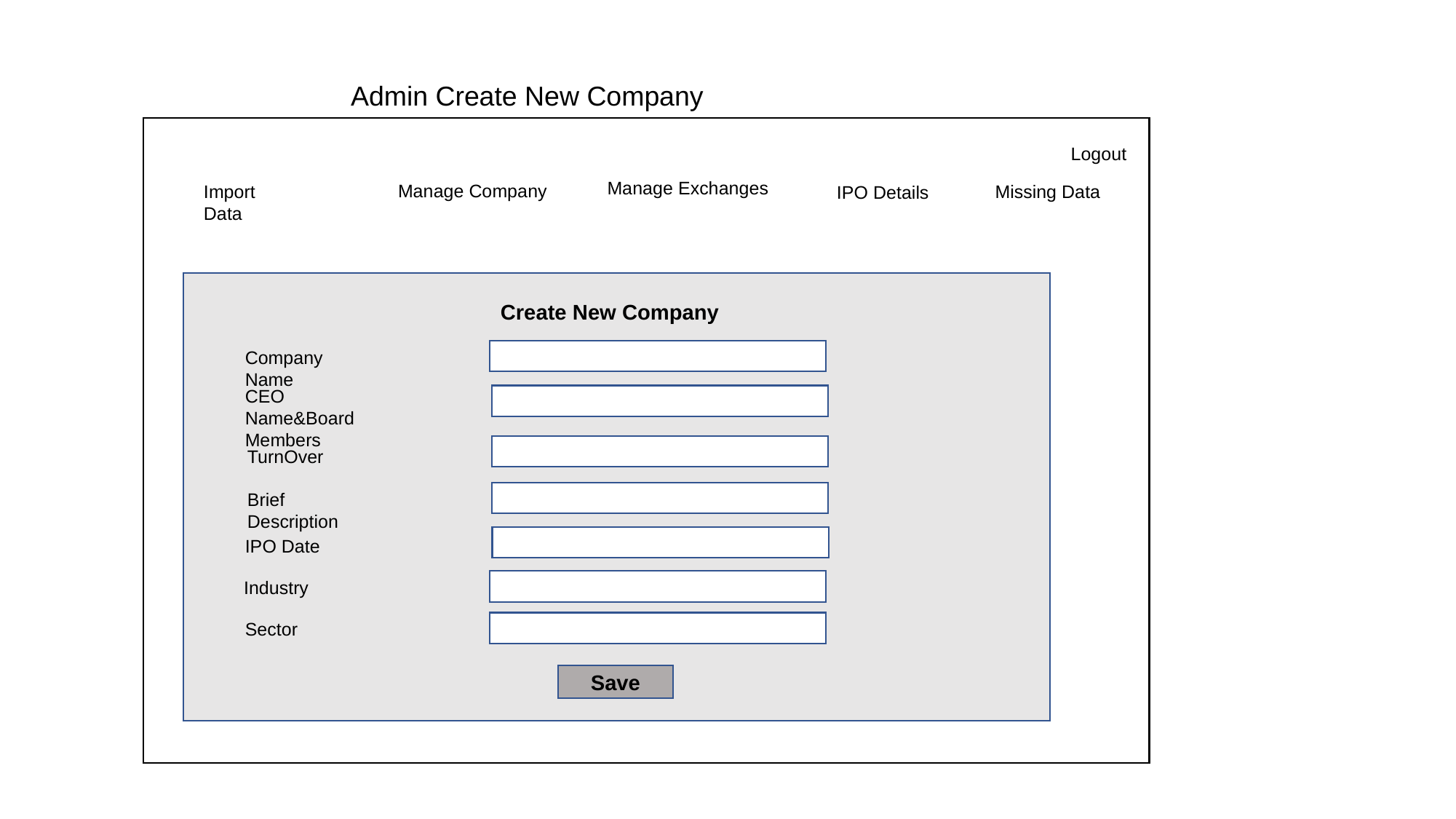

Admin Create New Company

Logout
Manage Exchanges
Manage Company
Import Data
Missing Data
IPO Details

Create New Company
Company Name

CEO Name&Board Members

TurnOver
Brief Description

IPO Date
Industry

Sector

Save